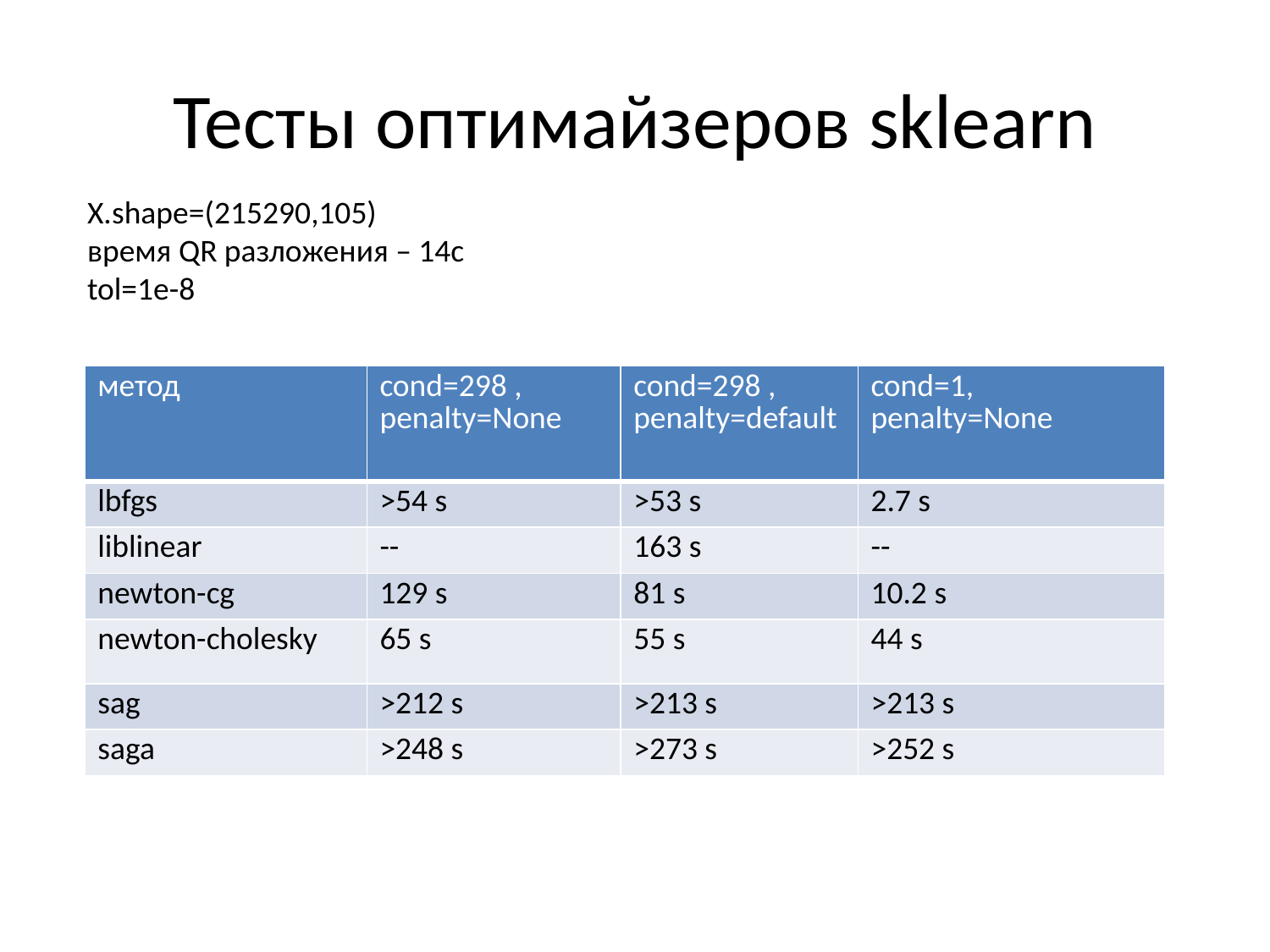

# Тесты оптимайзеров sklearn
X.shape=(215290,105)
время QR разложения – 14с
tol=1e-8
| метод | cond=298 , penalty=None | cond=298 , penalty=default | cond=1, penalty=None |
| --- | --- | --- | --- |
| lbfgs | >54 s | >53 s | 2.7 s |
| liblinear | -- | 163 s | -- |
| newton-cg | 129 s | 81 s | 10.2 s |
| newton-cholesky | 65 s | 55 s | 44 s |
| sag | >212 s | >213 s | >213 s |
| saga | >248 s | >273 s | >252 s |